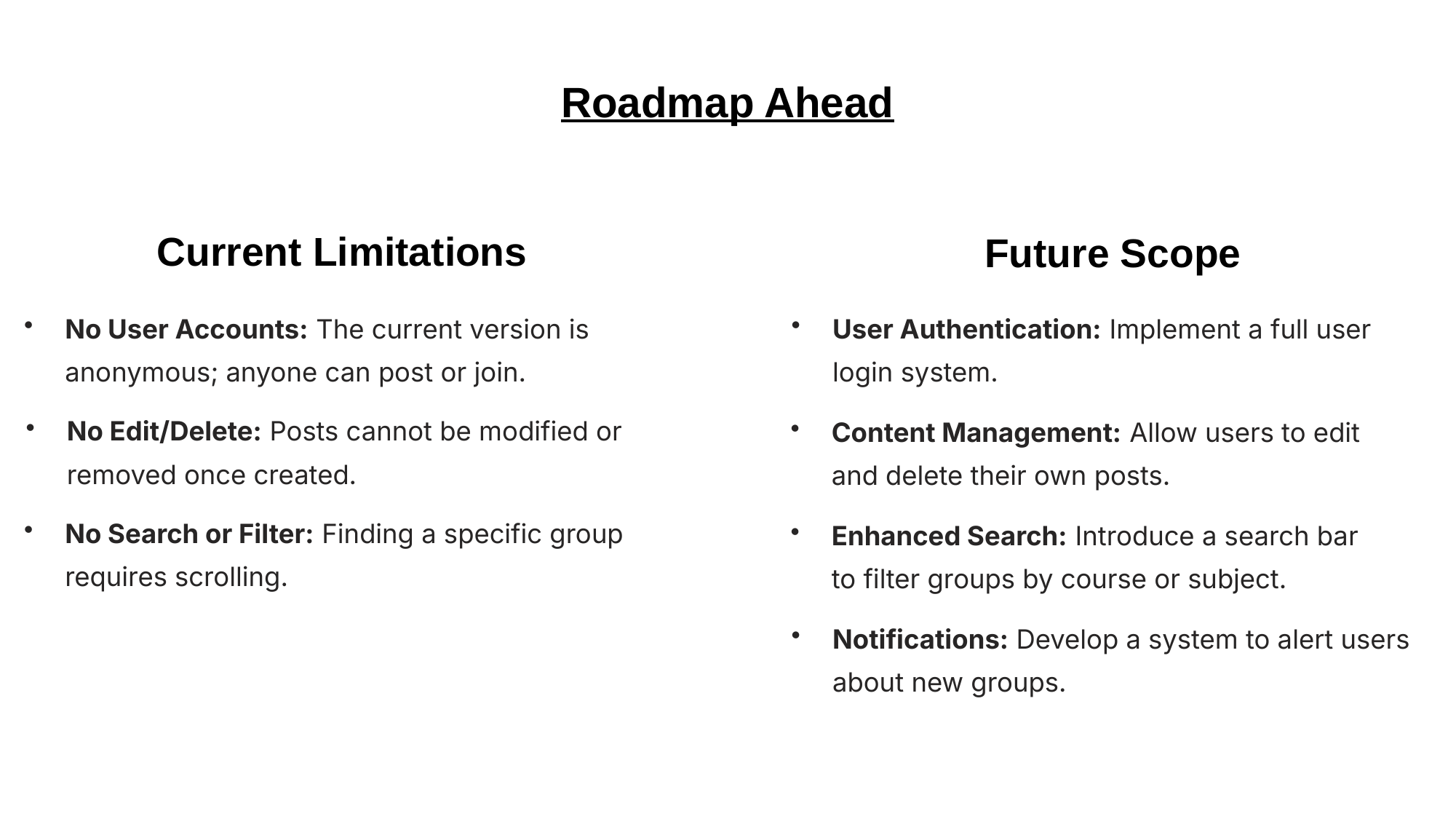

Roadmap Ahead
Current Limitations
Future Scope
User Authentication: Implement a full user login system.
No User Accounts: The current version is anonymous; anyone can post or join.
No Edit/Delete: Posts cannot be modified or removed once created.
Content Management: Allow users to edit and delete their own posts.
No Search or Filter: Finding a specific group requires scrolling.
Enhanced Search: Introduce a search bar to filter groups by course or subject.
Notifications: Develop a system to alert users about new groups.